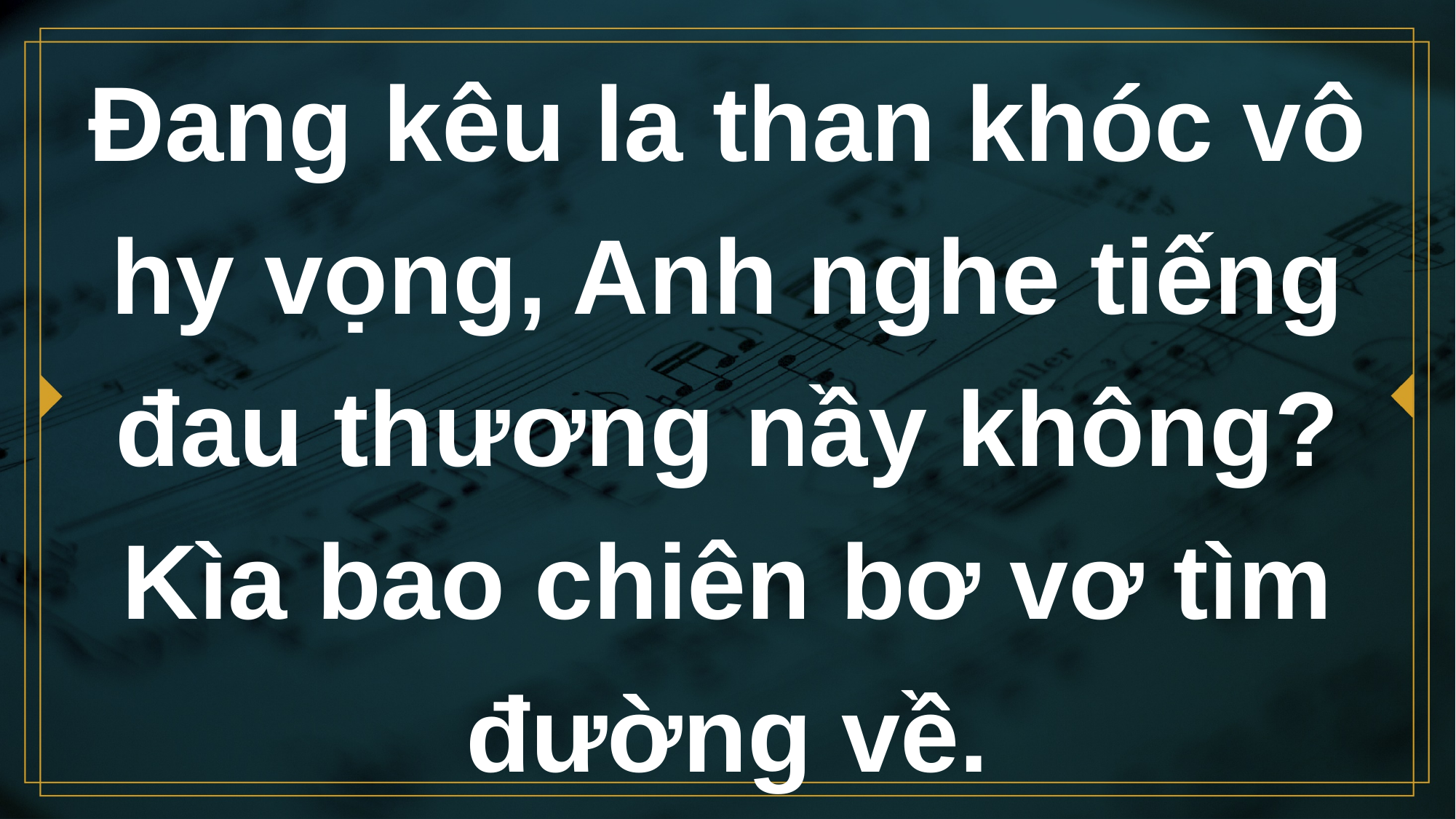

# Ðang kêu la than khóc vô hy vọng, Anh nghe tiếng đau thương nầy không? Kìa bao chiên bơ vơ tìm đường về.